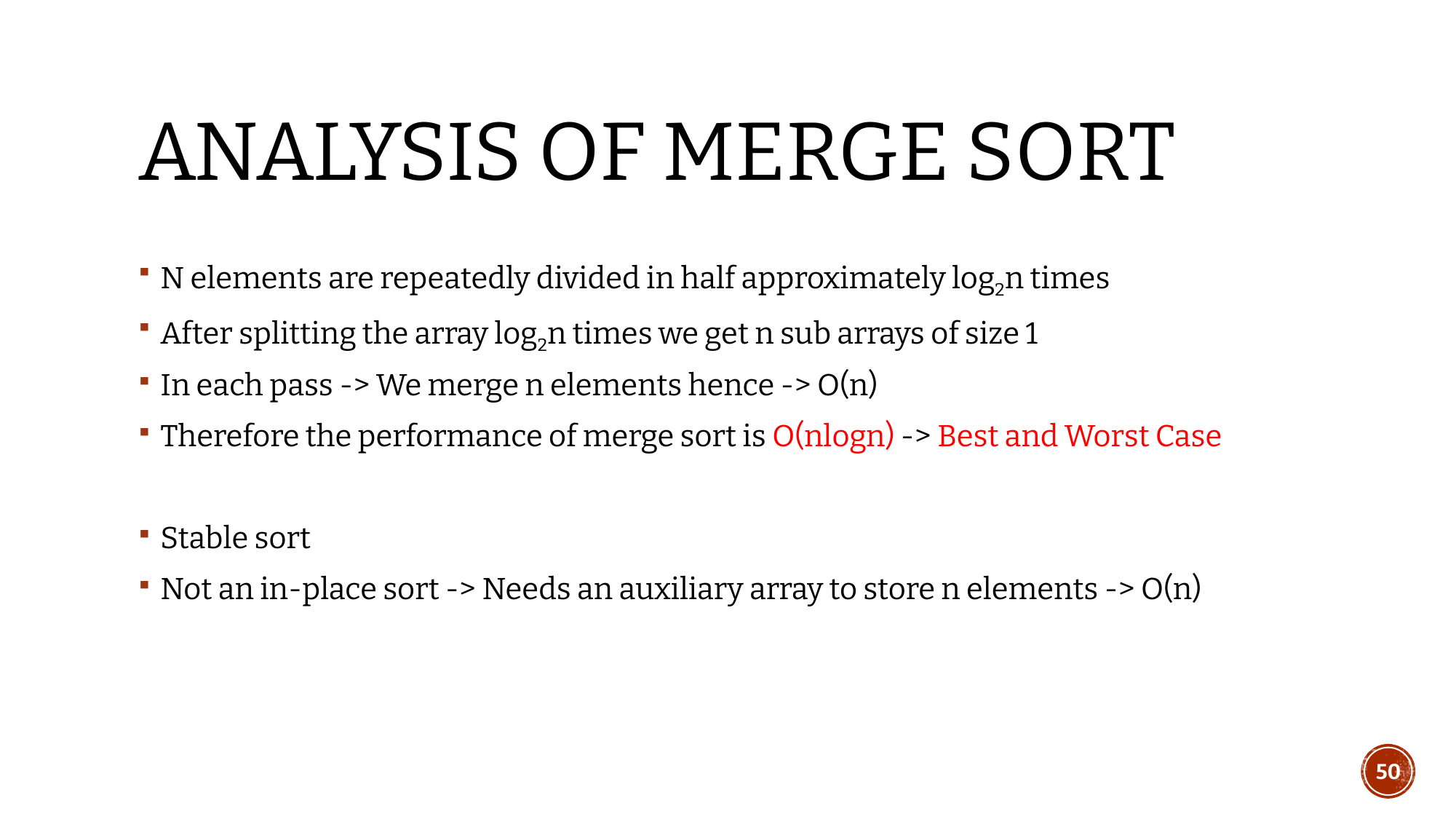

# Analysis of Merge Sort
N elements are repeatedly divided in half approximately log2n times
After splitting the array log2n times we get n sub arrays of size 1
In each pass -> We merge n elements hence -> O(n)
Therefore the performance of merge sort is O(nlogn) -> Best and Worst Case

Stable sort
Not an in-place sort -> Needs an auxiliary array to store n elements -> O(n)
50